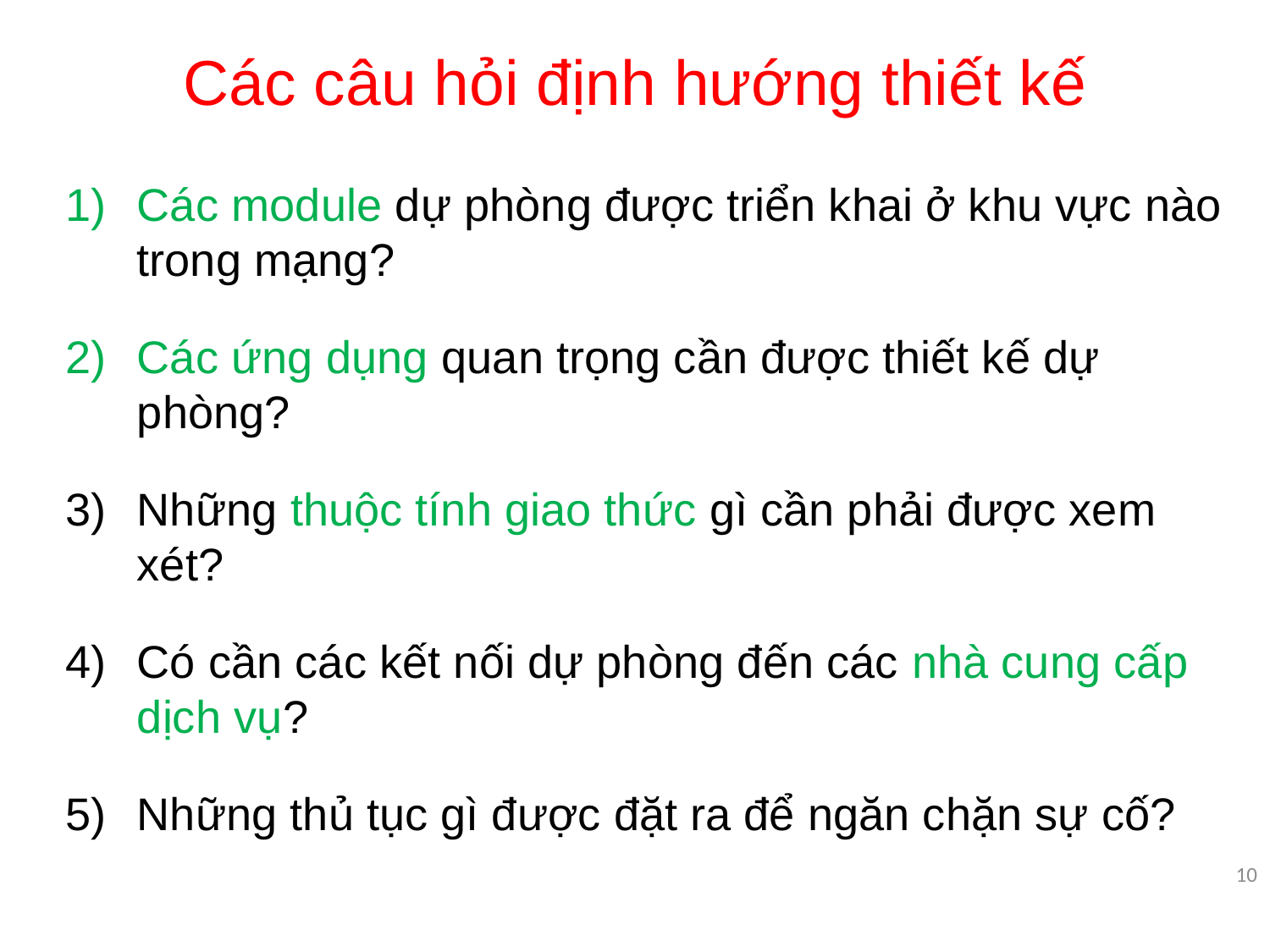

# Các câu hỏi định hướng thiết kế
Các module dự phòng được triển khai ở khu vực nào trong mạng?
Các ứng dụng quan trọng cần được thiết kế dự phòng?
Những thuộc tính giao thức gì cần phải được xem xét?
Có cần các kết nối dự phòng đến các nhà cung cấp dịch vụ?
Những thủ tục gì được đặt ra để ngăn chặn sự cố?
10